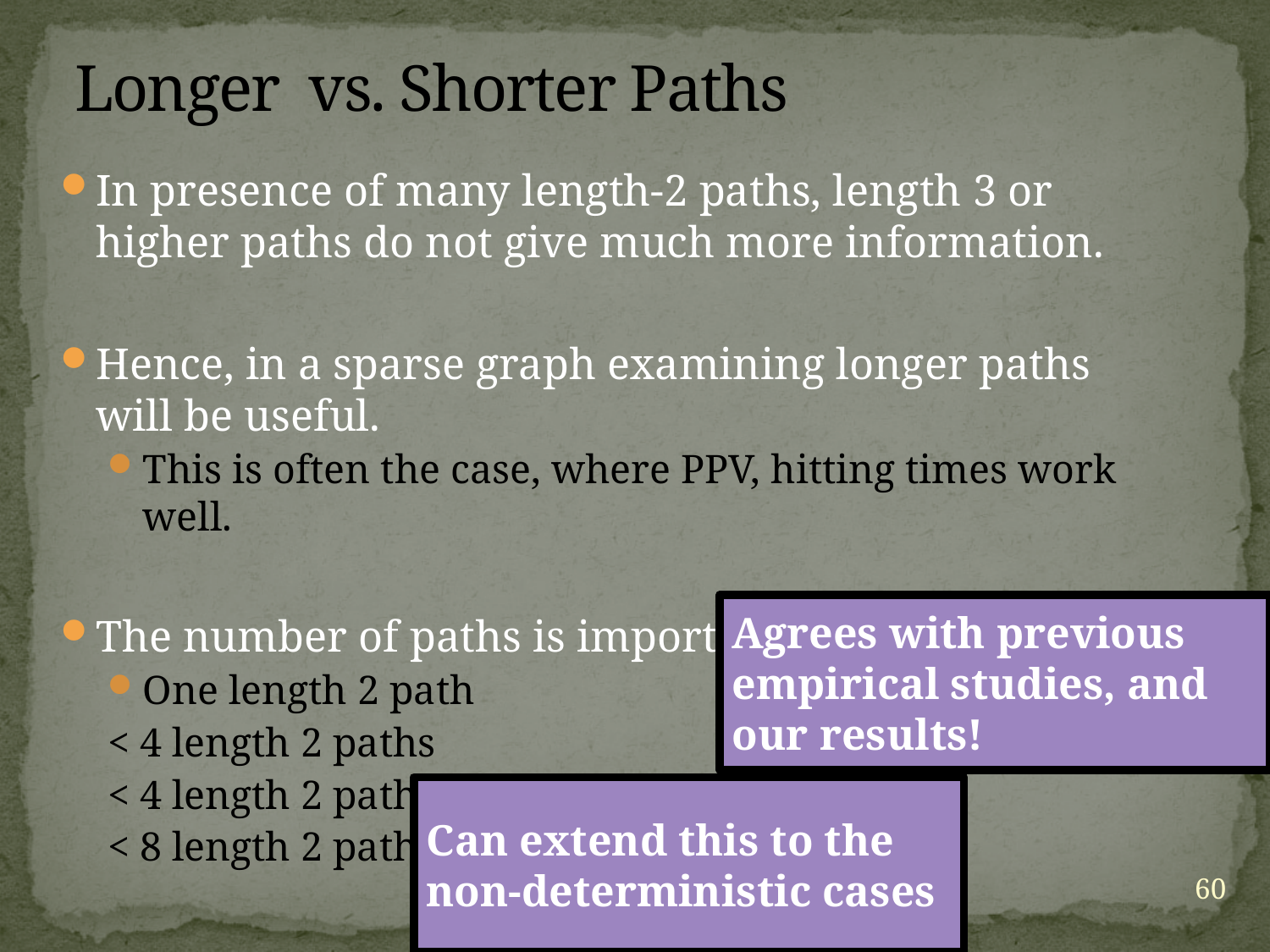

# Longer  vs. Shorter Paths
In presence of many length-2 paths, length 3 or higher paths do not give much more information.

Hence, in a sparse graph examining longer paths will be useful.
This is often the case, where PPV, hitting times work well.

The number of paths is important, not the length
One length 2 path
< 4 length 2 paths
< 4 length 2 paths  and 5 length 3 paths
< 8 length 2 paths

Agrees with previous empirical studies, and our results!
Can extend this to the non-deterministic cases
60